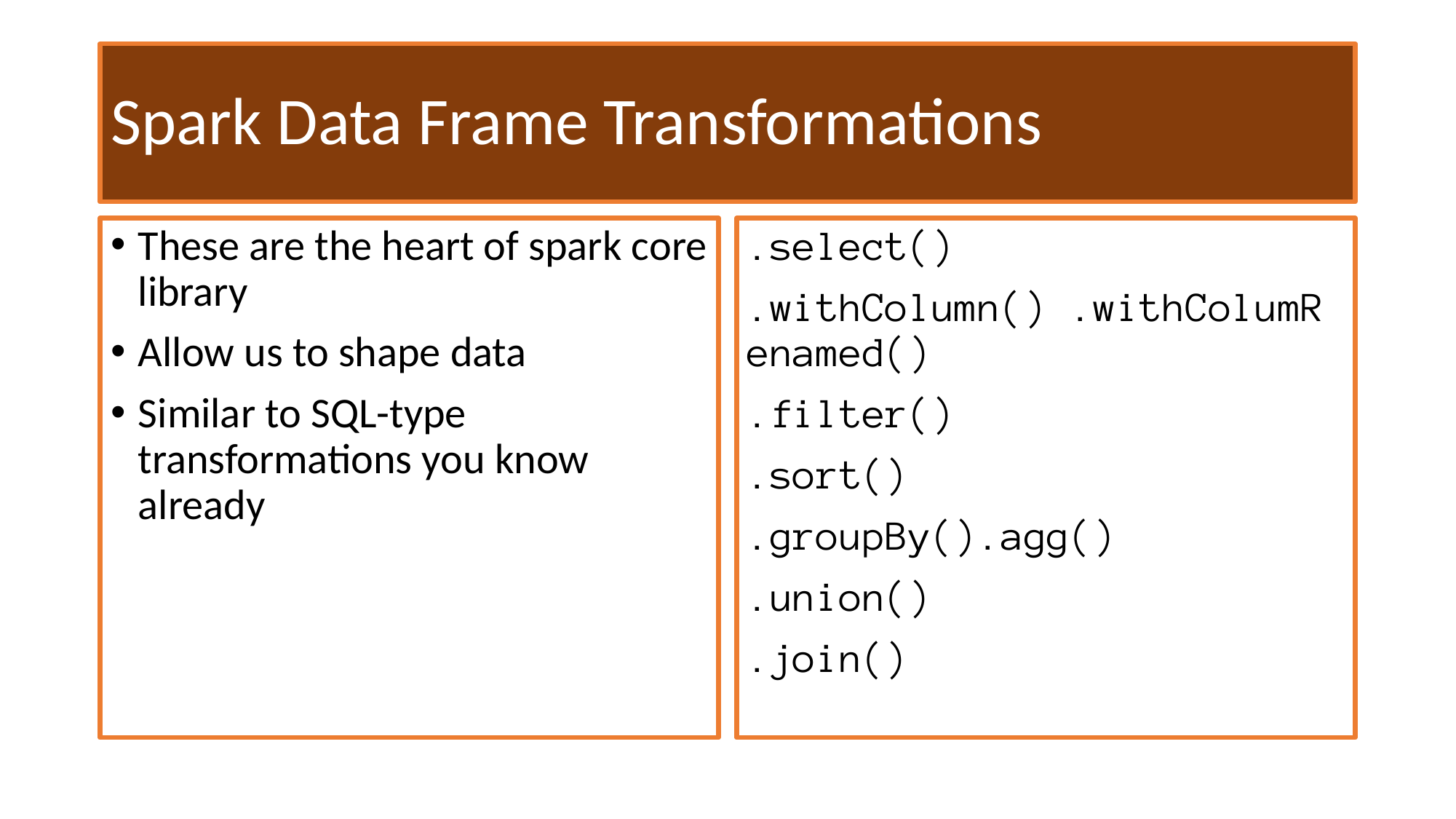

# Spark Data Frame Transformations
These are the heart of spark core library
Allow us to shape data
Similar to SQL-type transformations you know already
.select()
.withColumn() .withColumRenamed()
.filter()
.sort()
.groupBy().agg()
.union()
.join()